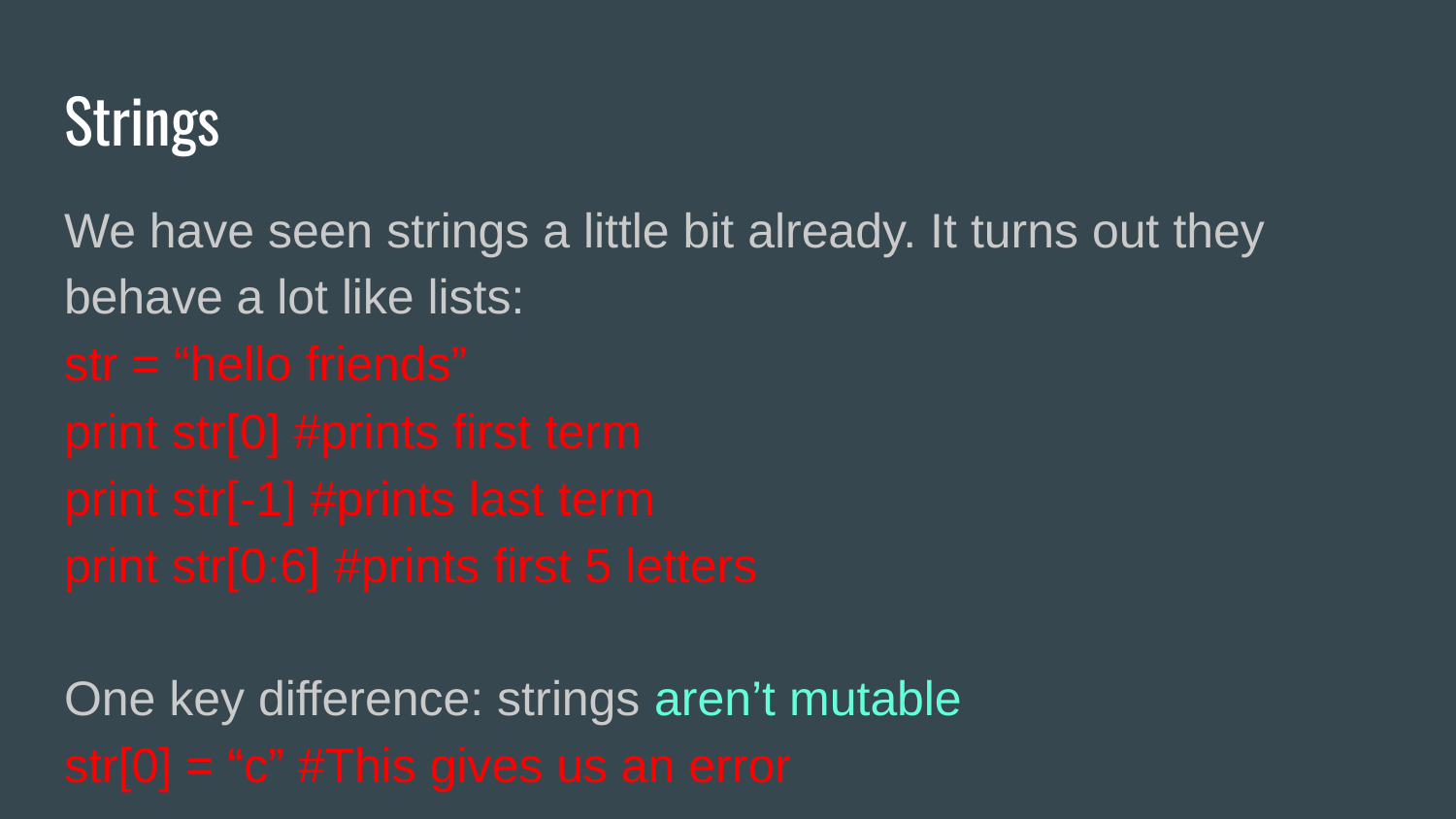

# Strings
We have seen strings a little bit already. It turns out they behave a lot like lists:
str = “hello friends”
print str[0] #prints first term
print str[-1] #prints last term
print str[0:6] #prints first 5 letters

One key difference: strings aren’t mutable
str[0] = “c” #This gives us an error